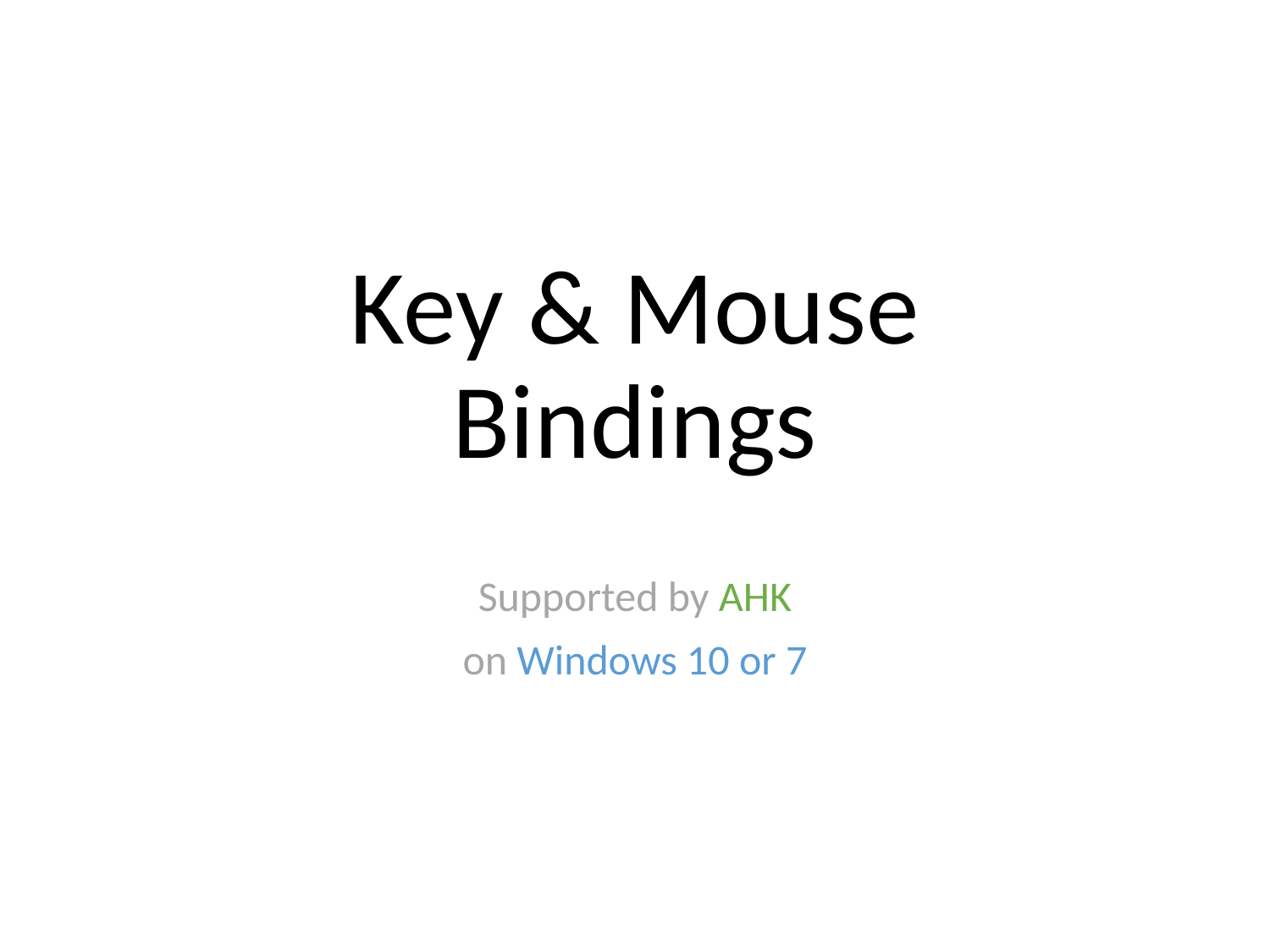

# Key & Mouse Bindings

Supported by AHK
on Windows 10 or 7